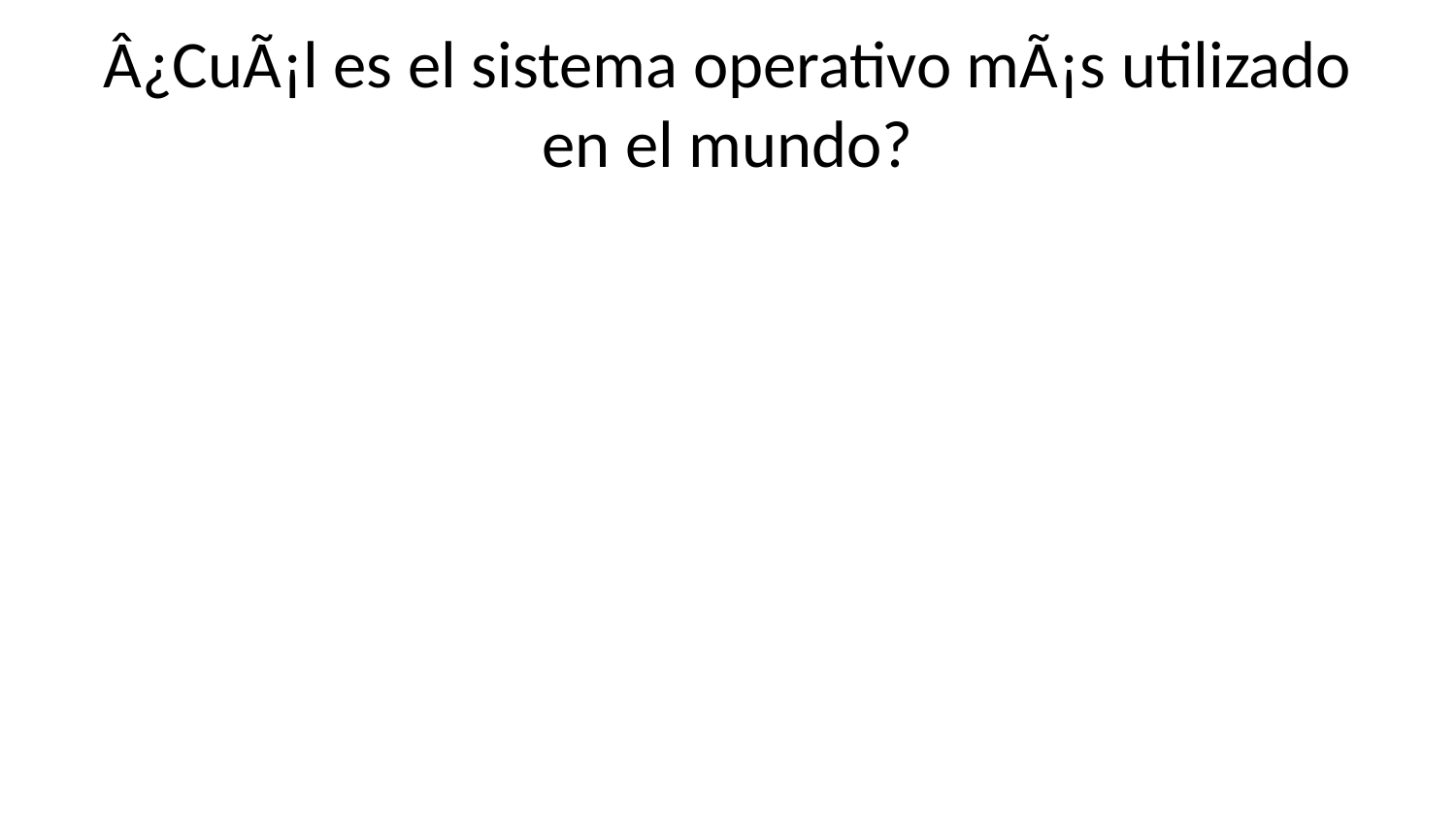

# Â¿CuÃ¡l es el sistema operativo mÃ¡s utilizado en el mundo?